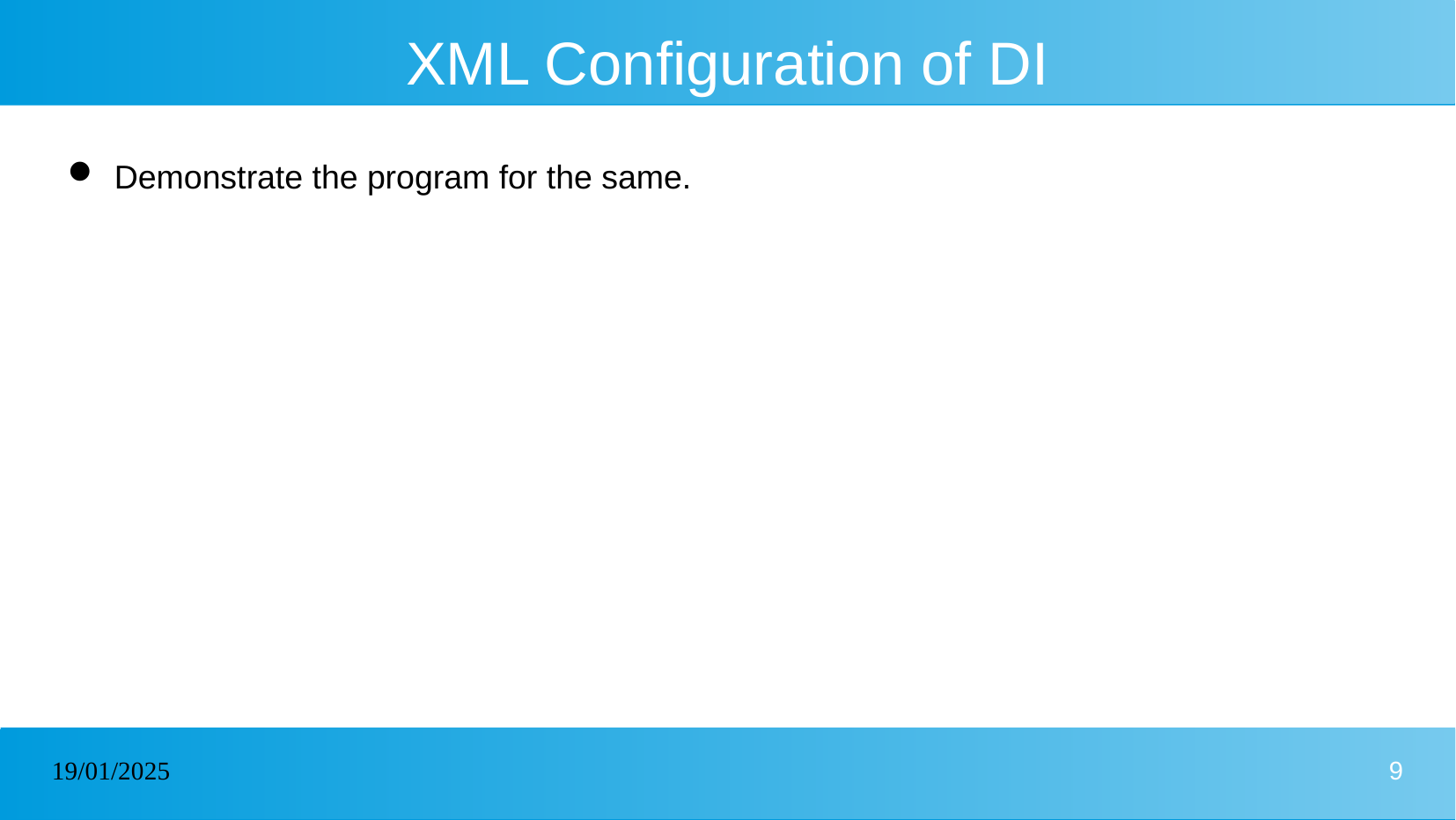

# XML Configuration of DI
Demonstrate the program for the same.
19/01/2025
9